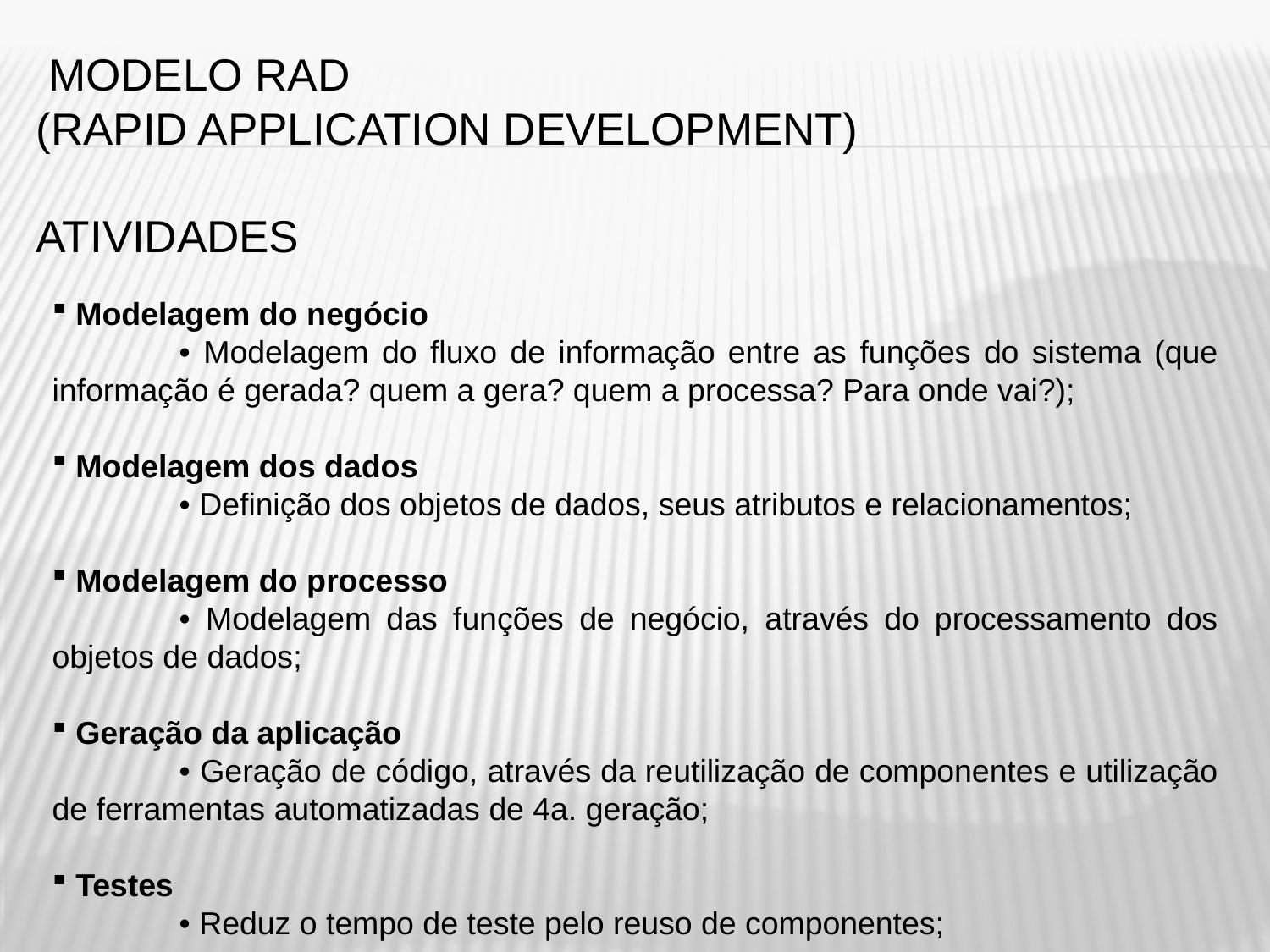

Modelo RAD
(Rapid Application Development)
atividades

 Modelagem do negócio
	• Modelagem do fluxo de informação entre as funções do sistema (que informação é gerada? quem a gera? quem a processa? Para onde vai?);

 Modelagem dos dados
	• Definição dos objetos de dados, seus atributos e relacionamentos;

 Modelagem do processo
	• Modelagem das funções de negócio, através do processamento dos objetos de dados;

 Geração da aplicação
	• Geração de código, através da reutilização de componentes e utilização de ferramentas automatizadas de 4a. geração;

 Testes
	• Reduz o tempo de teste pelo reuso de componentes;